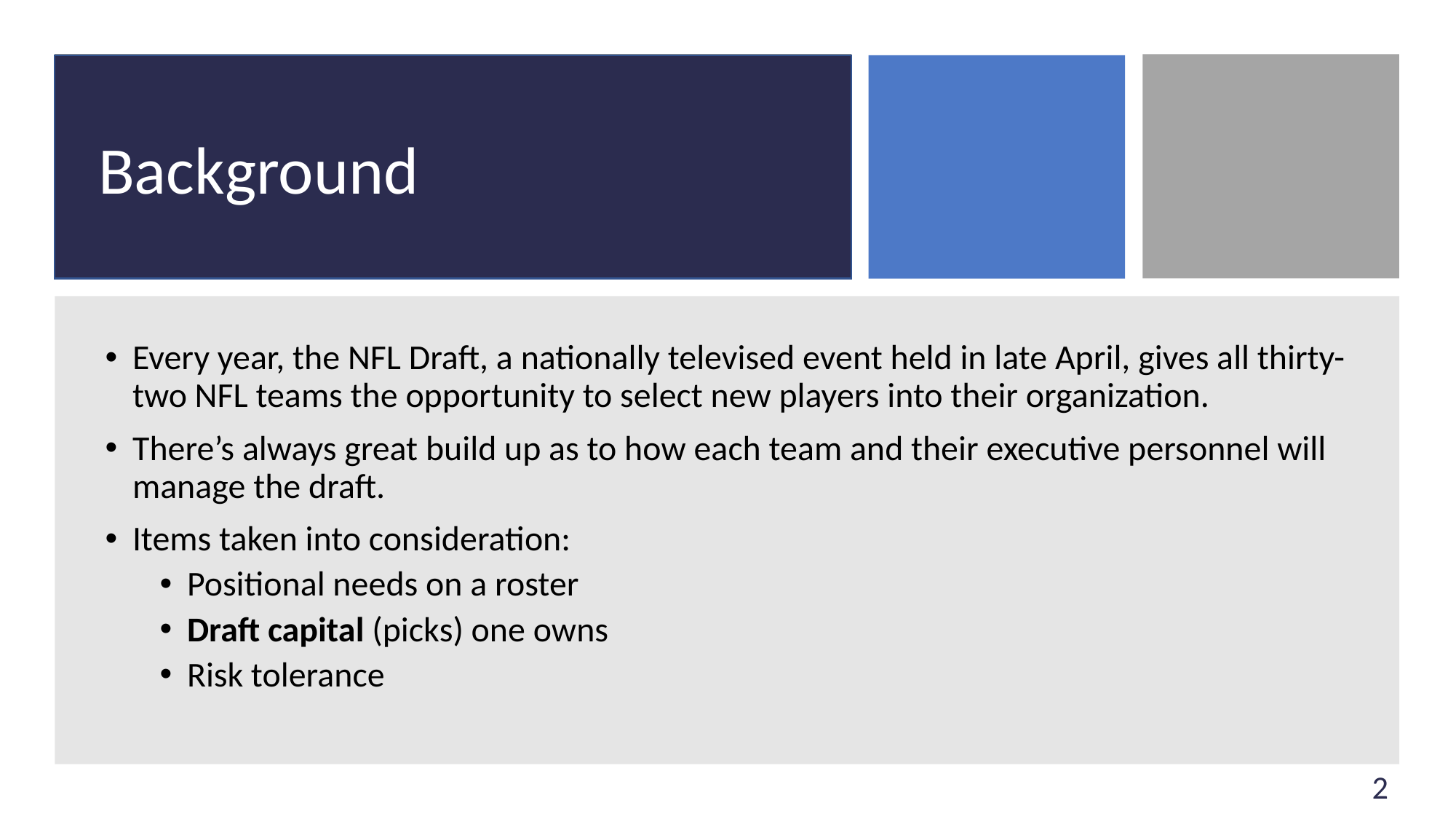

# Background

Every year, the NFL Draft, a nationally televised event held in late April, gives all thirty-two NFL teams the opportunity to select new players into their organization.
There’s always great build up as to how each team and their executive personnel will manage the draft.
Items taken into consideration:
Positional needs on a roster
Draft capital (picks) one owns
Risk tolerance

2